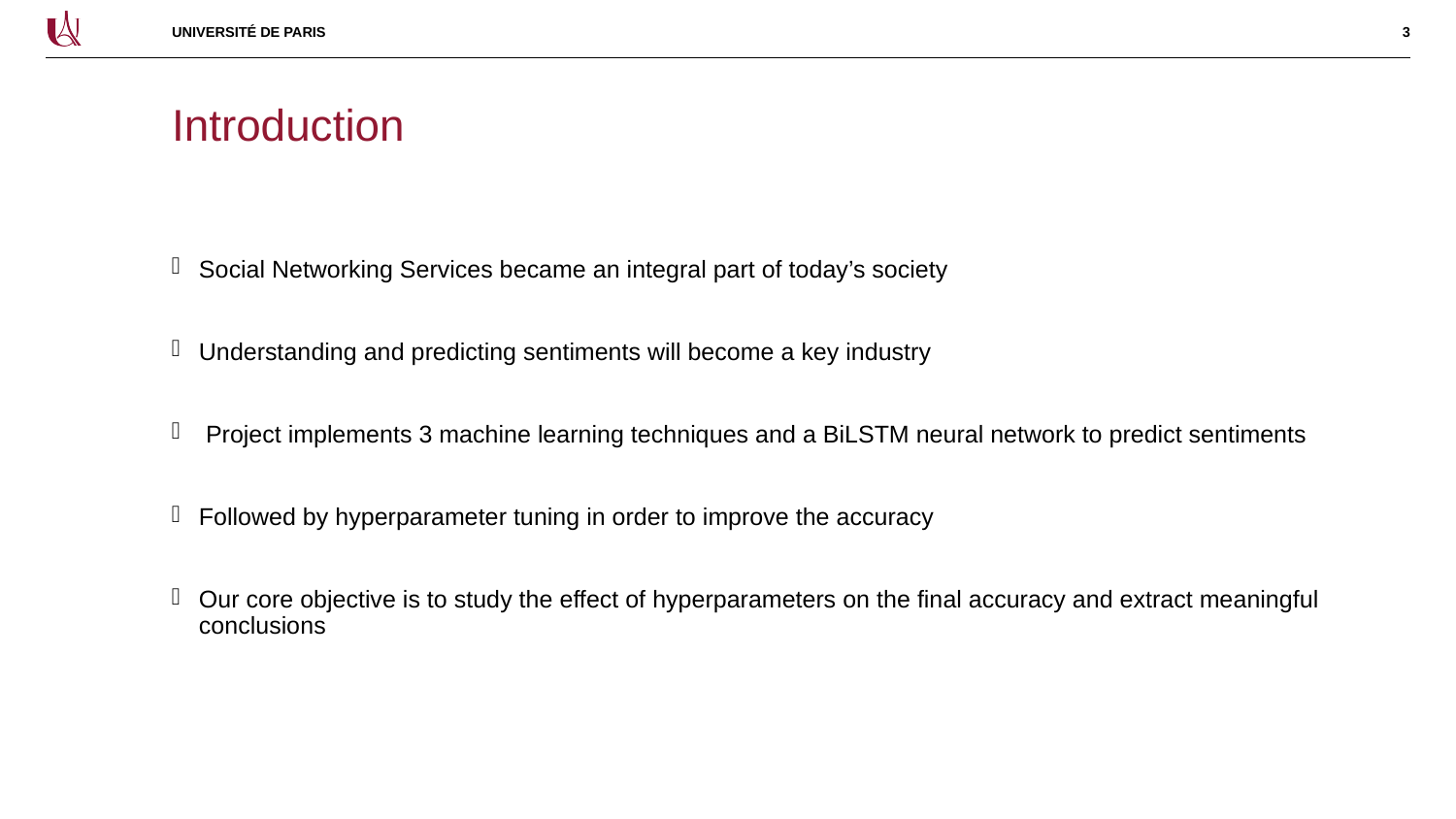

Introduction

Social Networking Services became an integral part of today’s society

Understanding and predicting sentiments will become a key industry

 Project implements 3 machine learning techniques and a BiLSTM neural network to predict sentiments

Followed by hyperparameter tuning in order to improve the accuracy

Our core objective is to study the effect of hyperparameters on the final accuracy and extract meaningful conclusions